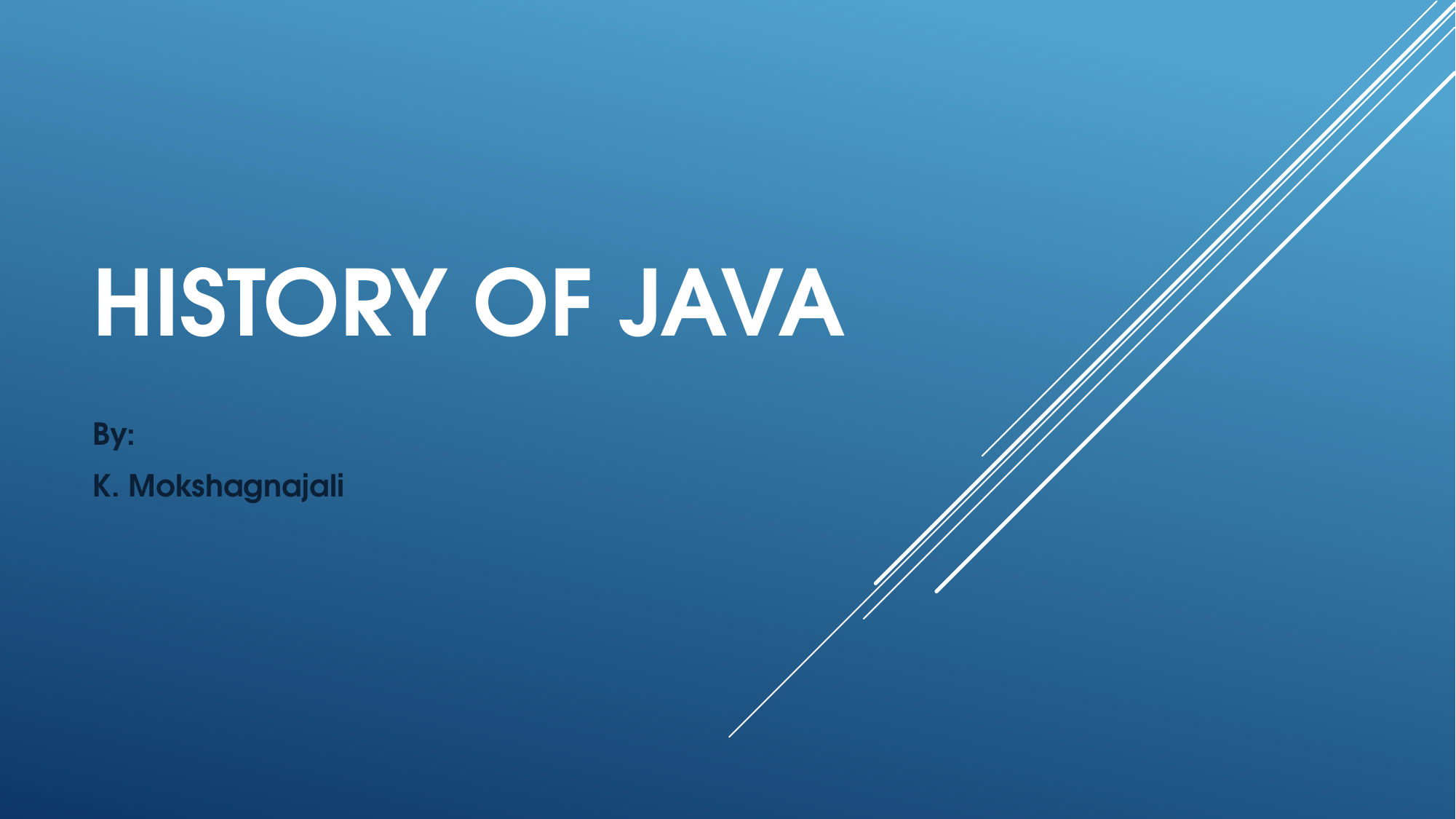

# HISTORY OF JAVA
By:
K. Mokshagnajali